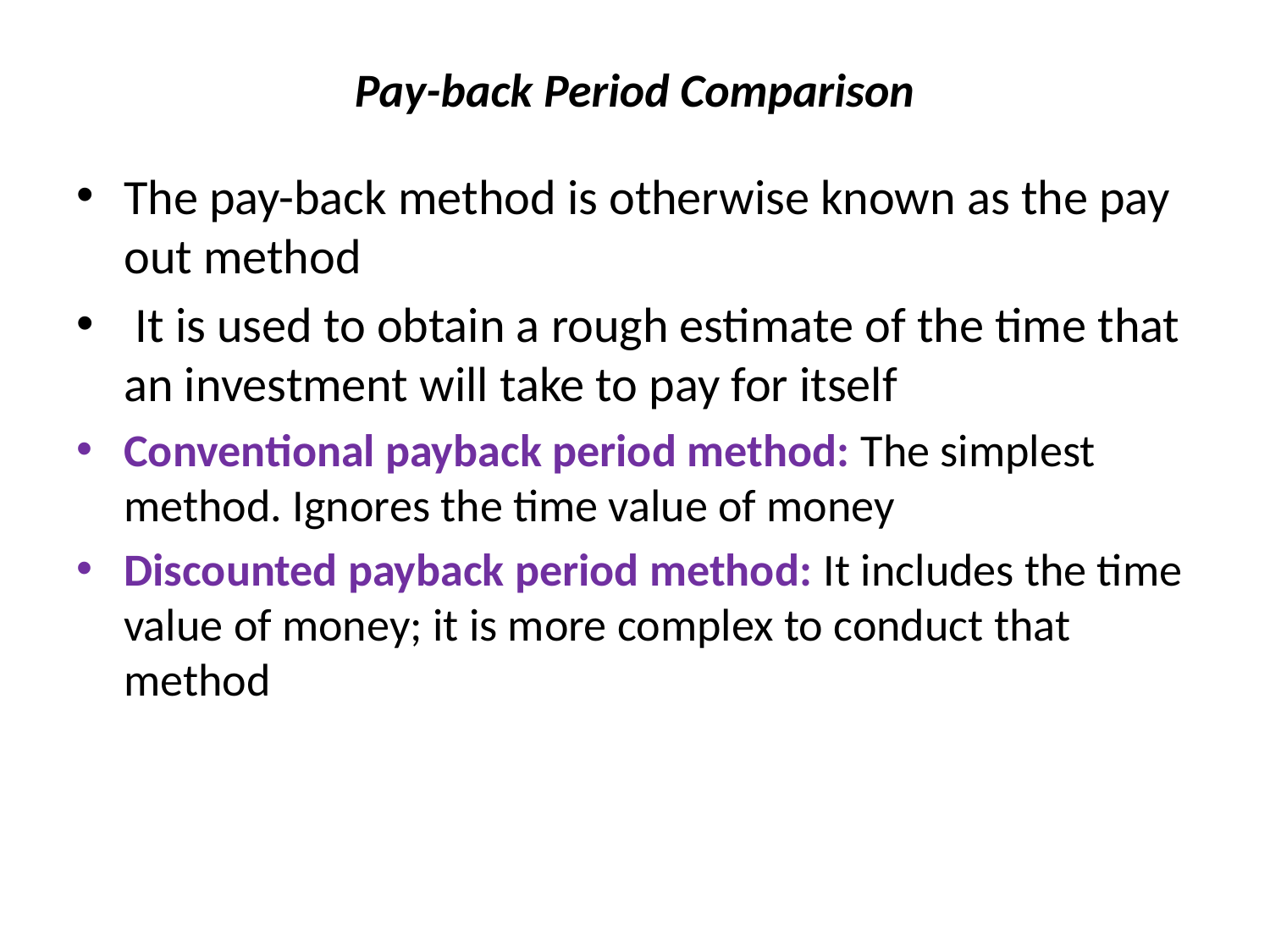

# Pay-back Period Comparison
The pay-back method is otherwise known as the pay out method
 It is used to obtain a rough estimate of the time that an investment will take to pay for itself
Conventional payback period method: The simplest method. Ignores the time value of money
Discounted payback period method: It includes the time value of money; it is more complex to conduct that method